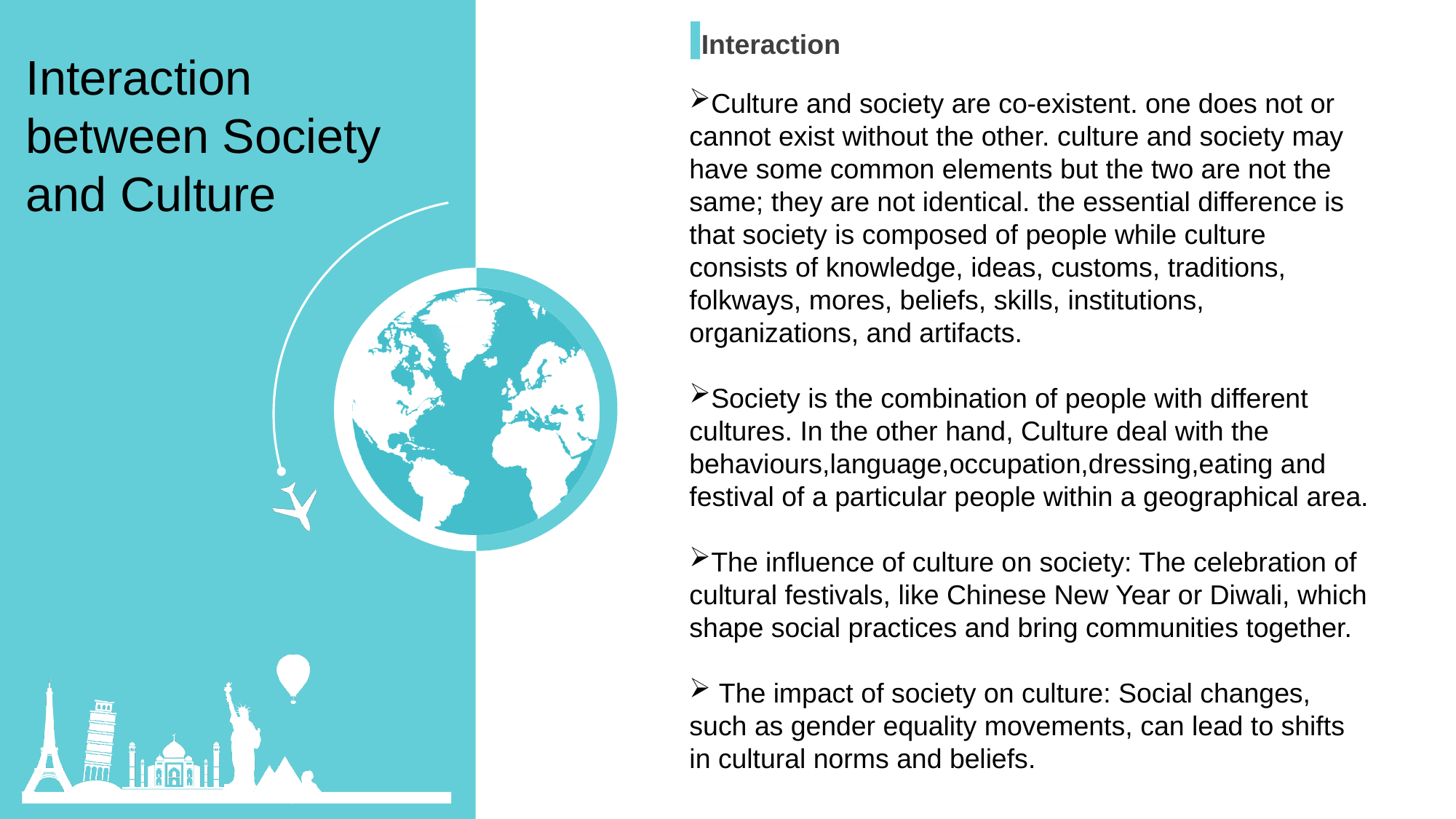

Interaction
Interaction between Society and Culture
Culture and society are co-existent. one does not or cannot exist without the other. culture and society may have some common elements but the two are not the same; they are not identical. the essential difference is that society is composed of people while culture consists of knowledge, ideas, customs, traditions, folkways, mores, beliefs, skills, institutions, organizations, and artifacts.

Society is the combination of people with different cultures. In the other hand, Culture deal with the behaviours,language,occupation,dressing,eating and festival of a particular people within a geographical area.

The influence of culture on society: The celebration of cultural festivals, like Chinese New Year or Diwali, which shape social practices and bring communities together.

 The impact of society on culture: Social changes, such as gender equality movements, can lead to shifts in cultural norms and beliefs.